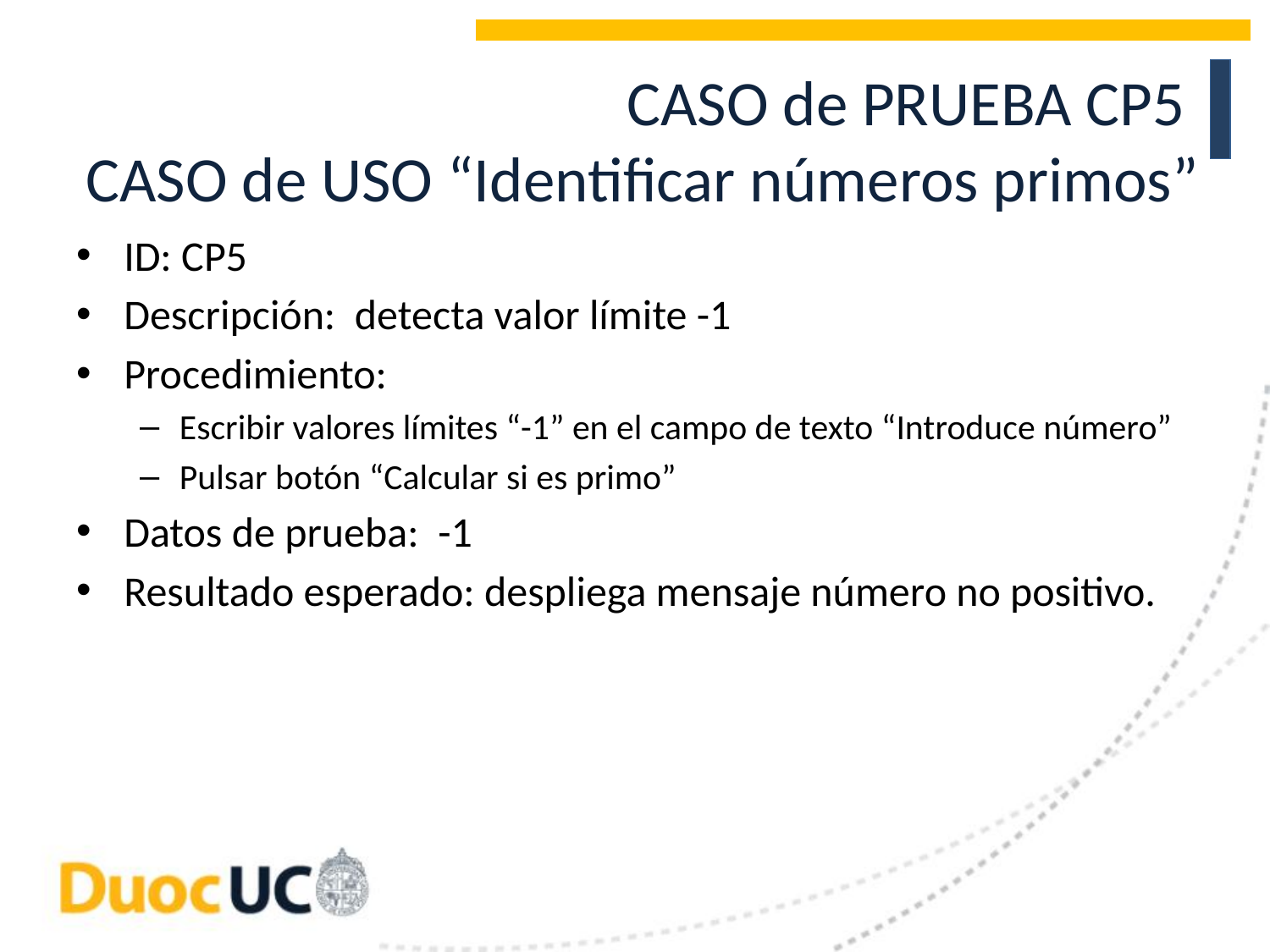

CASO de PRUEBA CP5
CASO de USO “Identificar números primos”
ID: CP5
Descripción:  detecta valor límite -1
Procedimiento:
Escribir valores límites “-1” en el campo de texto “Introduce número”
Pulsar botón “Calcular si es primo”
Datos de prueba:  -1
Resultado esperado: despliega mensaje número no positivo.